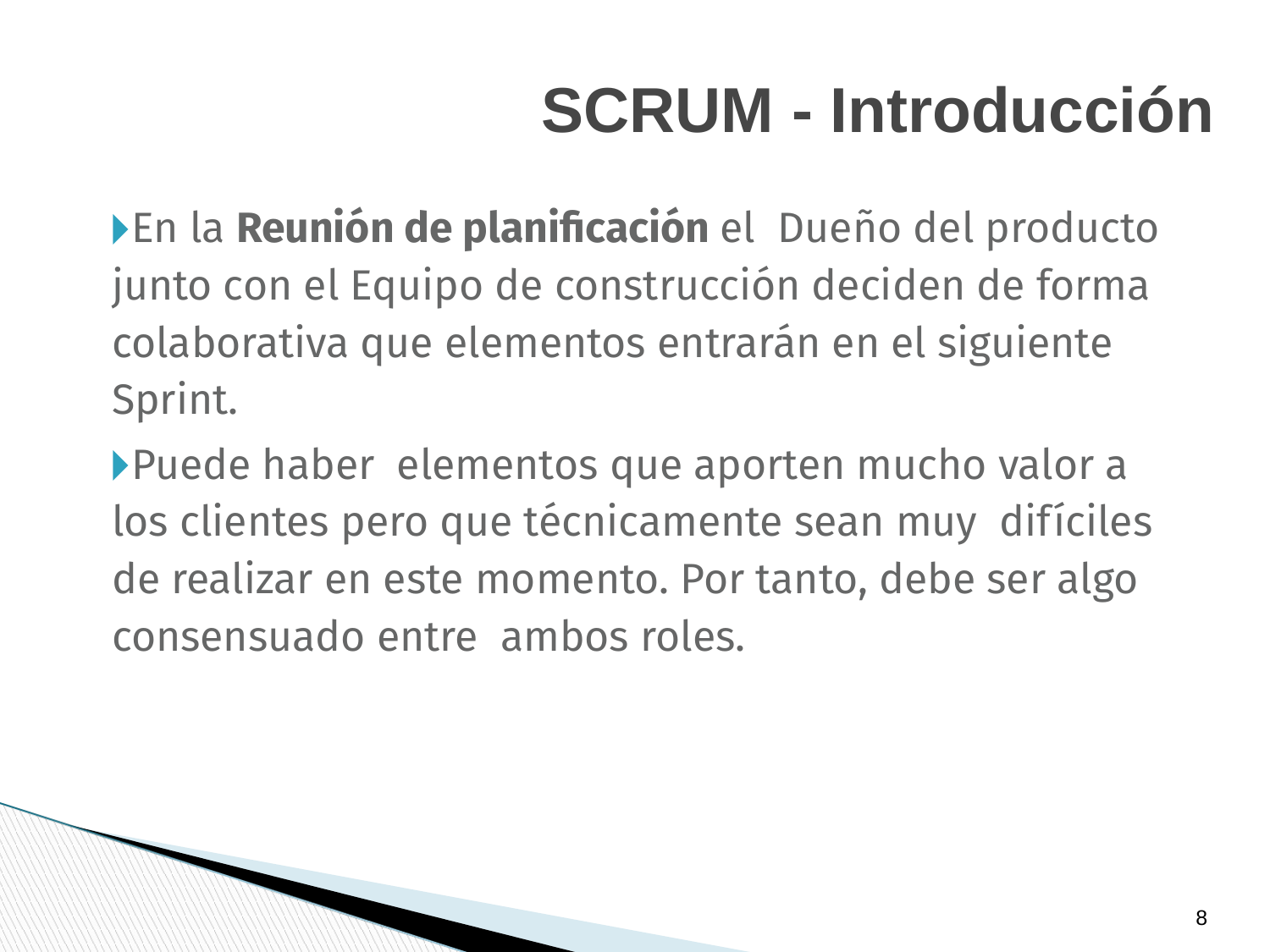

SCRUM - Introducción
En la Reunión de planificación el  Dueño del producto junto con el Equipo de construcción deciden de forma  colaborativa que elementos entrarán en el siguiente Sprint.
Puede haber  elementos que aporten mucho valor a los clientes pero que técnicamente sean muy  difíciles de realizar en este momento. Por tanto, debe ser algo consensuado entre  ambos roles.
8